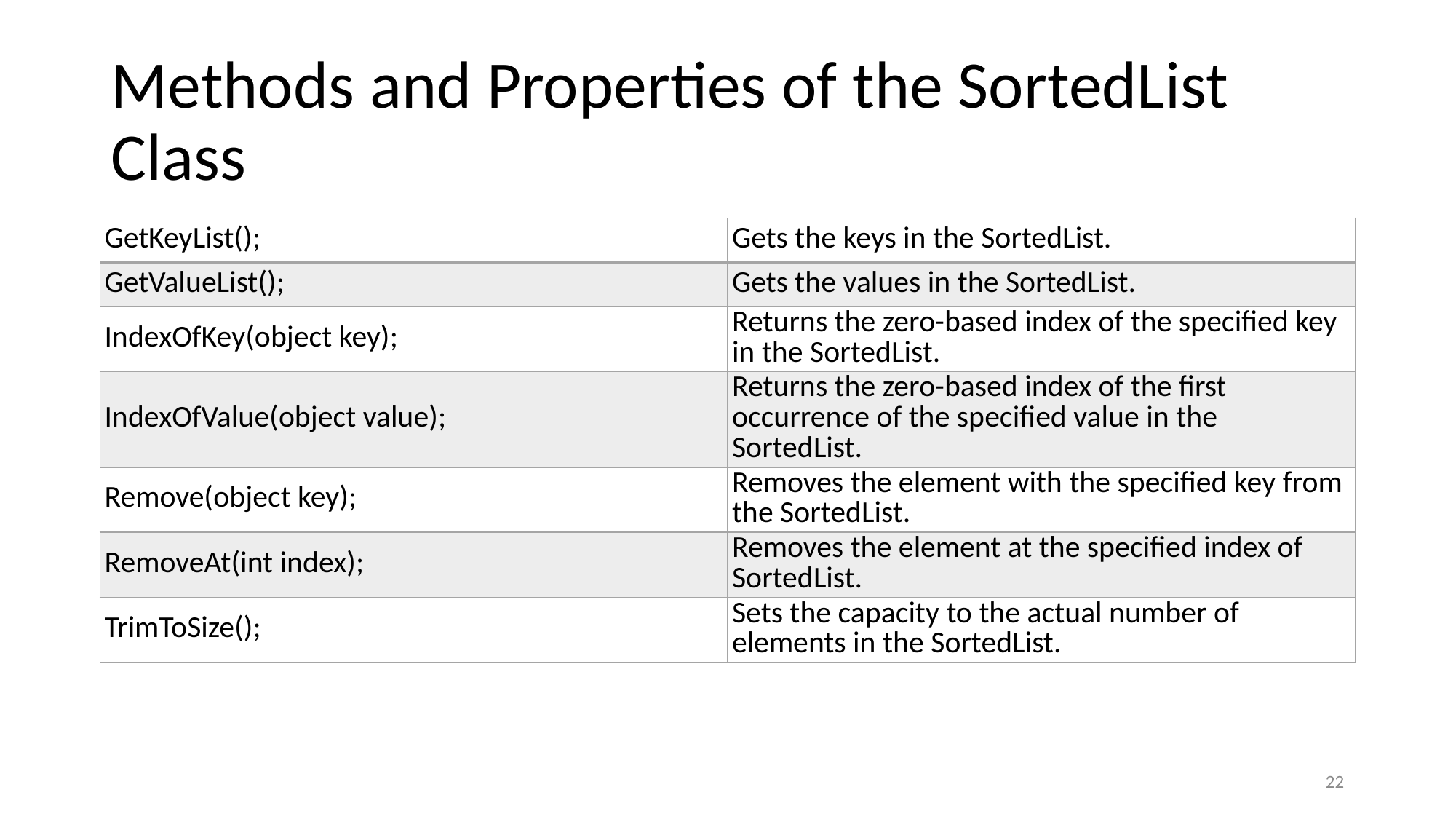

# Methods and Properties of the SortedList Class
| GetKeyList(); | Gets the keys in the SortedList. |
| --- | --- |
| GetValueList(); | Gets the values in the SortedList. |
| IndexOfKey(object key); | Returns the zero-based index of the specified key in the SortedList. |
| IndexOfValue(object value); | Returns the zero-based index of the first occurrence of the specified value in the SortedList. |
| Remove(object key); | Removes the element with the specified key from the SortedList. |
| RemoveAt(int index); | Removes the element at the specified index of SortedList. |
| TrimToSize(); | Sets the capacity to the actual number of elements in the SortedList. |
22